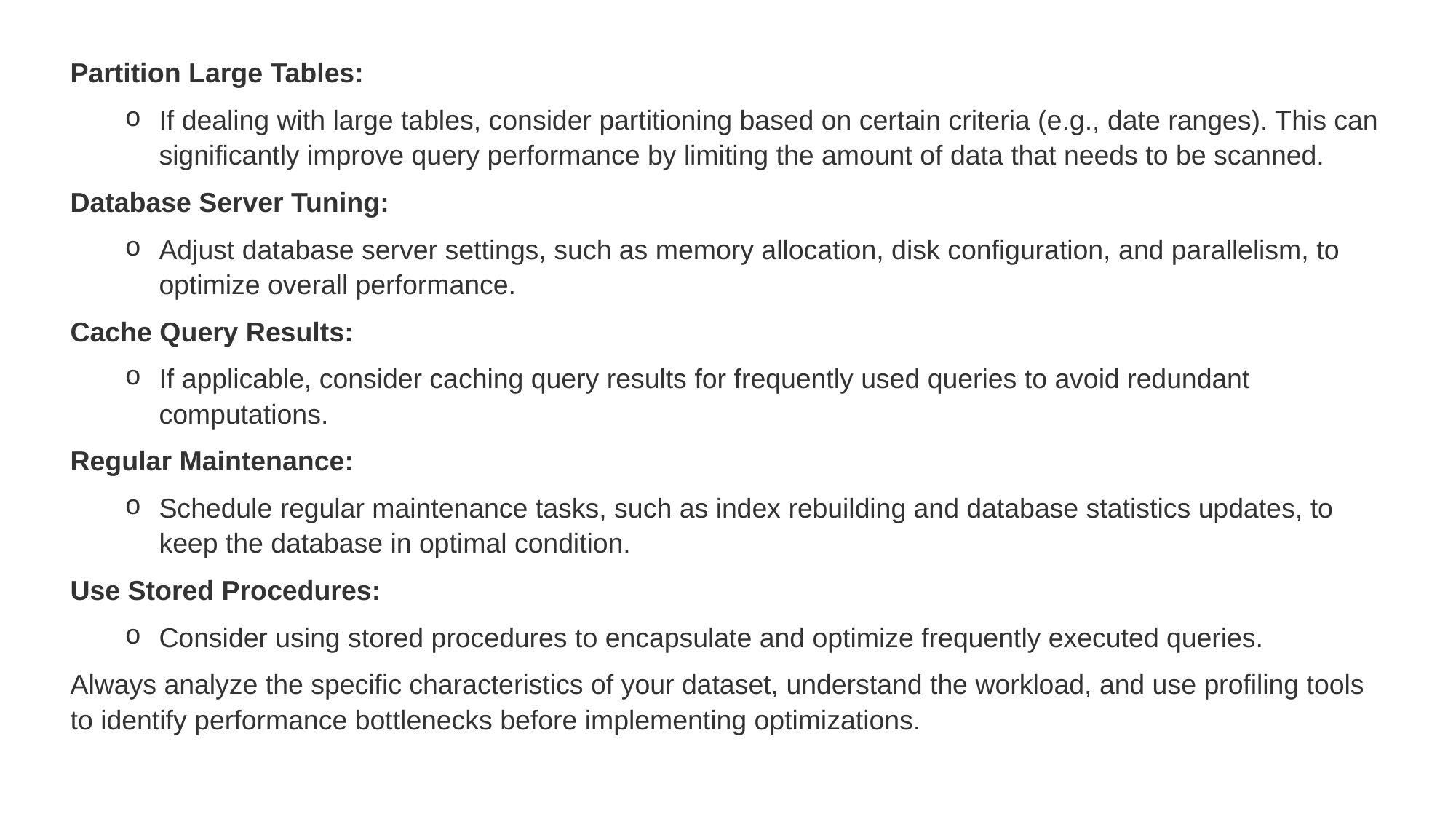

Partition Large Tables:
If dealing with large tables, consider partitioning based on certain criteria (e.g., date ranges). This can significantly improve query performance by limiting the amount of data that needs to be scanned.
Database Server Tuning:
Adjust database server settings, such as memory allocation, disk configuration, and parallelism, to optimize overall performance.
Cache Query Results:
If applicable, consider caching query results for frequently used queries to avoid redundant computations.
Regular Maintenance:
Schedule regular maintenance tasks, such as index rebuilding and database statistics updates, to keep the database in optimal condition.
Use Stored Procedures:
Consider using stored procedures to encapsulate and optimize frequently executed queries.
Always analyze the specific characteristics of your dataset, understand the workload, and use profiling tools to identify performance bottlenecks before implementing optimizations.